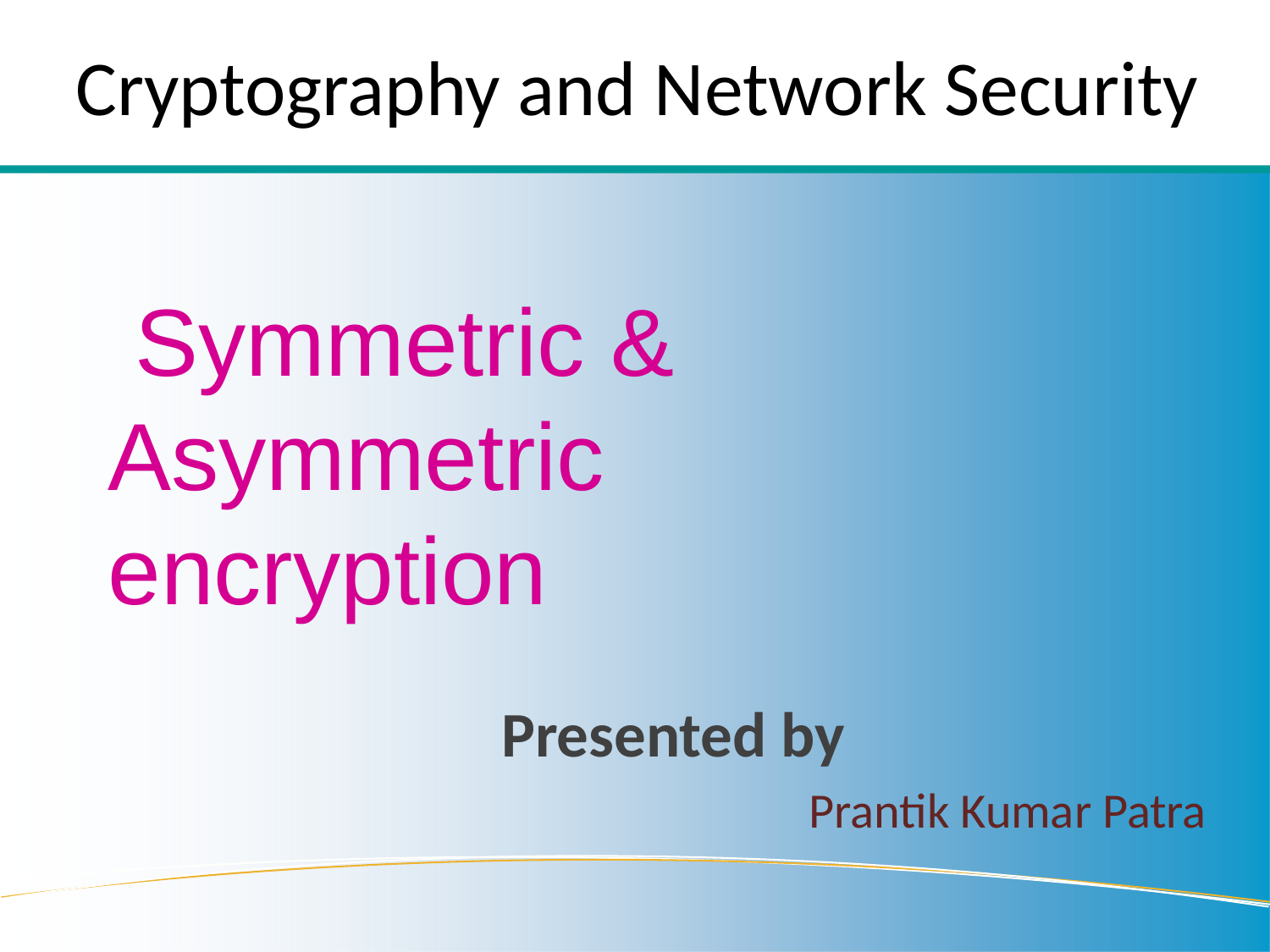

Cryptography and Network Security
# Symmetric &  Asymmetric encryption
Presented by
Prantik Kumar Patra